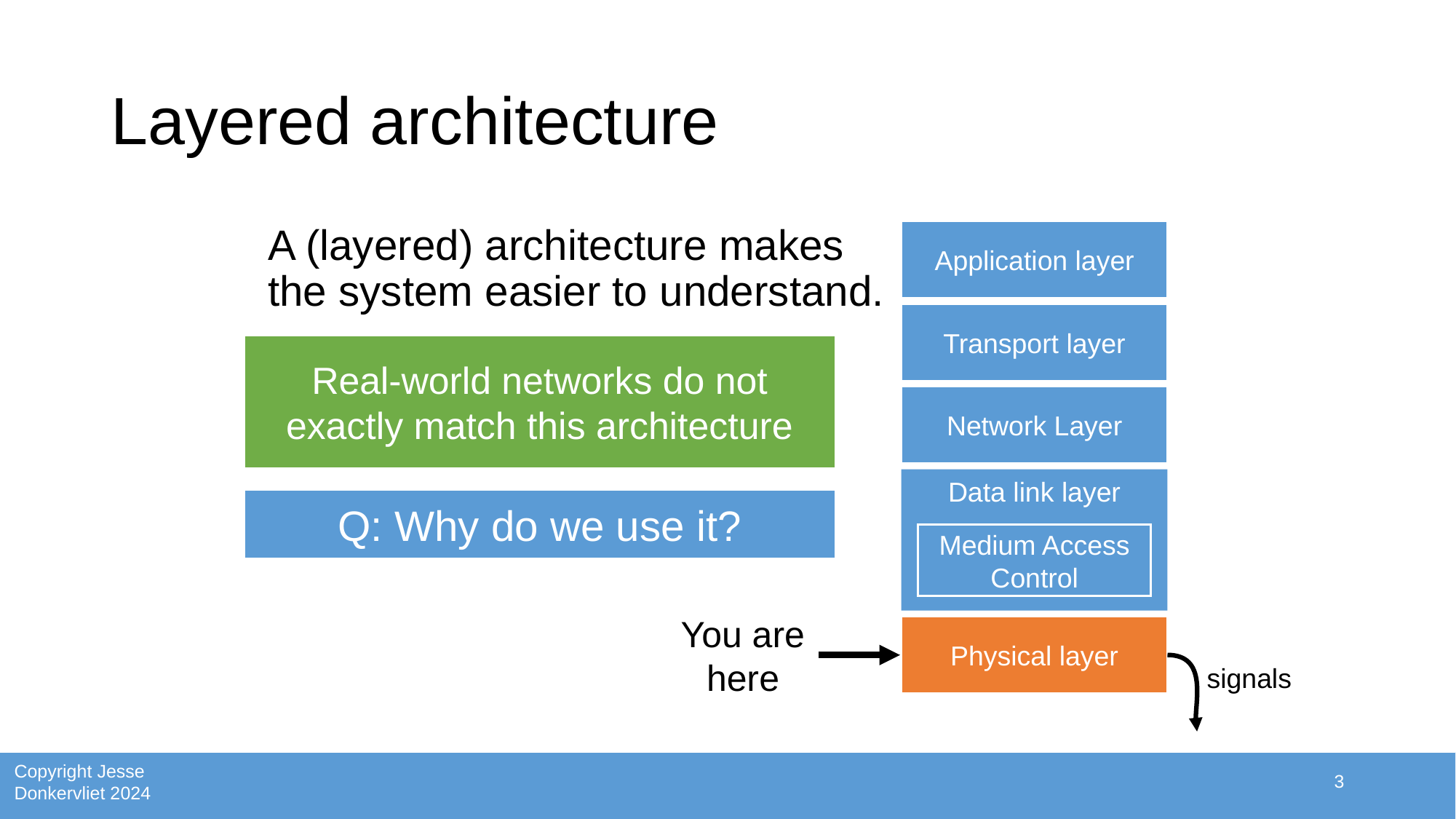

# Layered architecture
A (layered) architecture makes the system easier to understand.
Application layer
Transport layer
Network Layer
Data link layer
Medium Access Control
Physical layer
You are here
signals
Real-world networks do not exactly match this architecture
Q: Why do we use it?

3